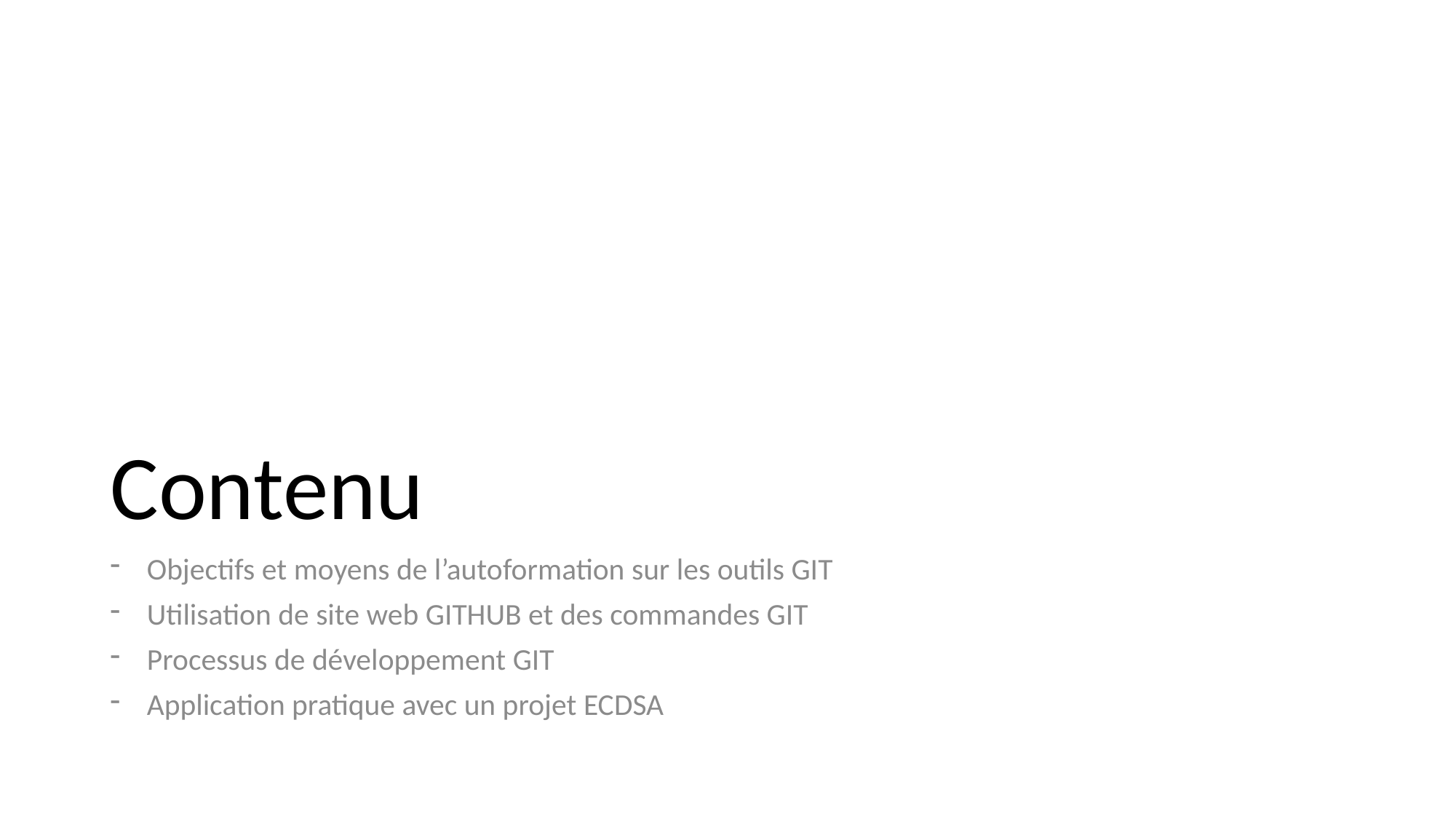

# Contenu
Objectifs et moyens de l’autoformation sur les outils GIT
Utilisation de site web GITHUB et des commandes GIT
Processus de développement GIT
Application pratique avec un projet ECDSA